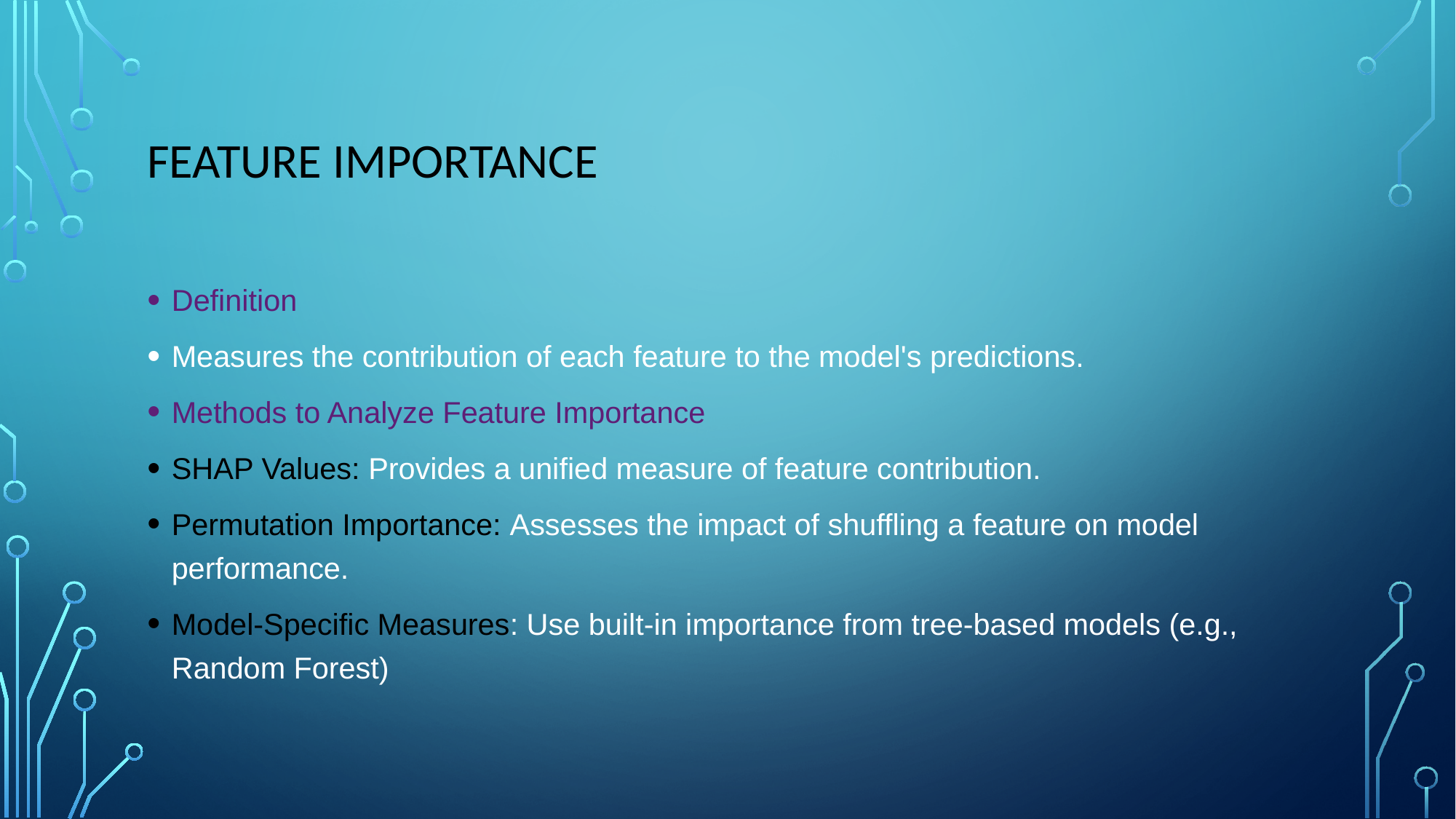

# Feature Importance
Definition
Measures the contribution of each feature to the model's predictions.
Methods to Analyze Feature Importance
SHAP Values: Provides a unified measure of feature contribution.
Permutation Importance: Assesses the impact of shuffling a feature on model performance.
Model-Specific Measures: Use built-in importance from tree-based models (e.g., Random Forest)